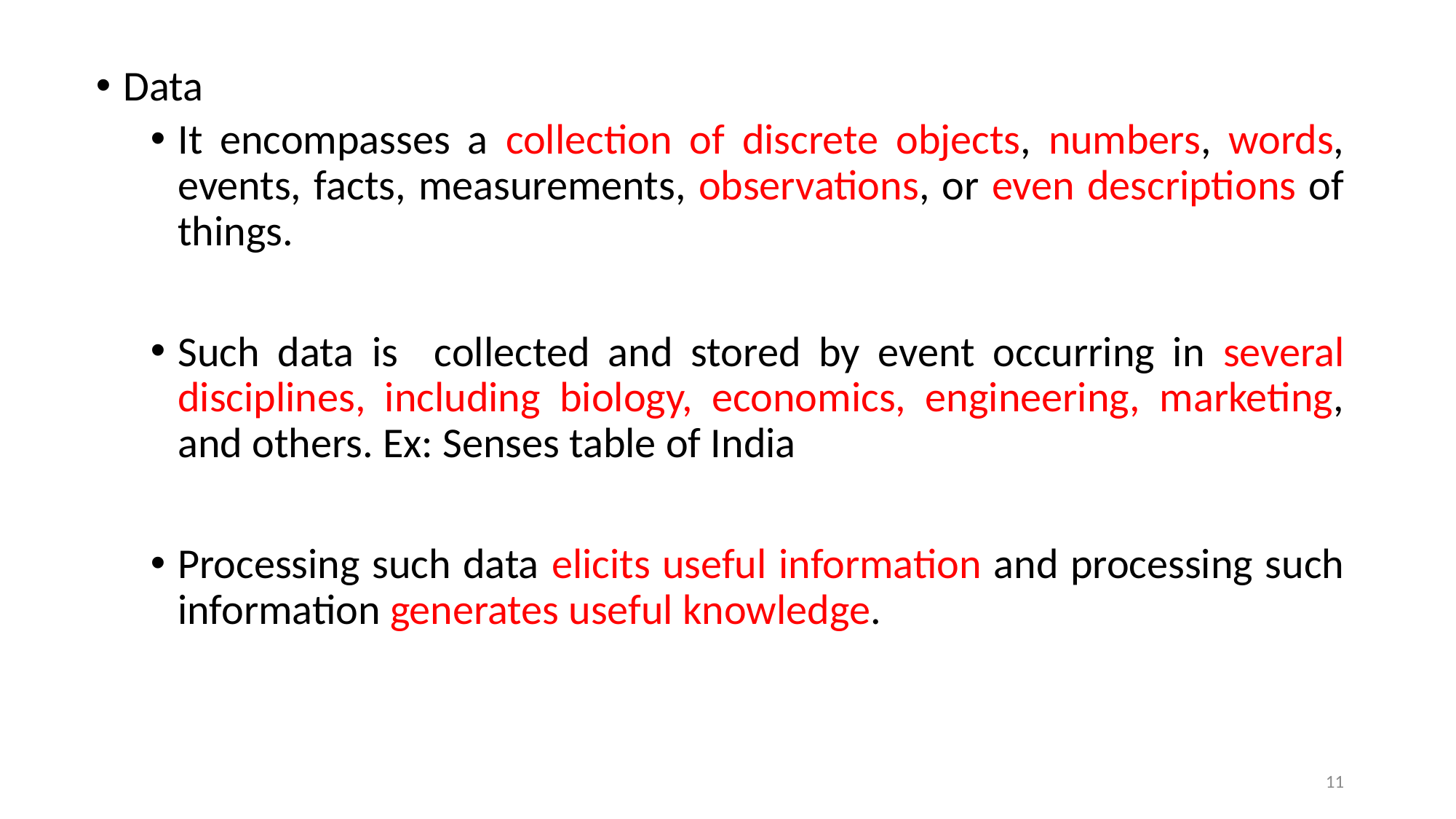

Data
It encompasses a collection of discrete objects, numbers, words, events, facts, measurements, observations, or even descriptions of things.

Such data is  collected and stored by event occurring in several disciplines, including biology, economics, engineering, marketing, and others. Ex: Senses table of India

Processing such data elicits useful information and processing such information generates useful knowledge.

11